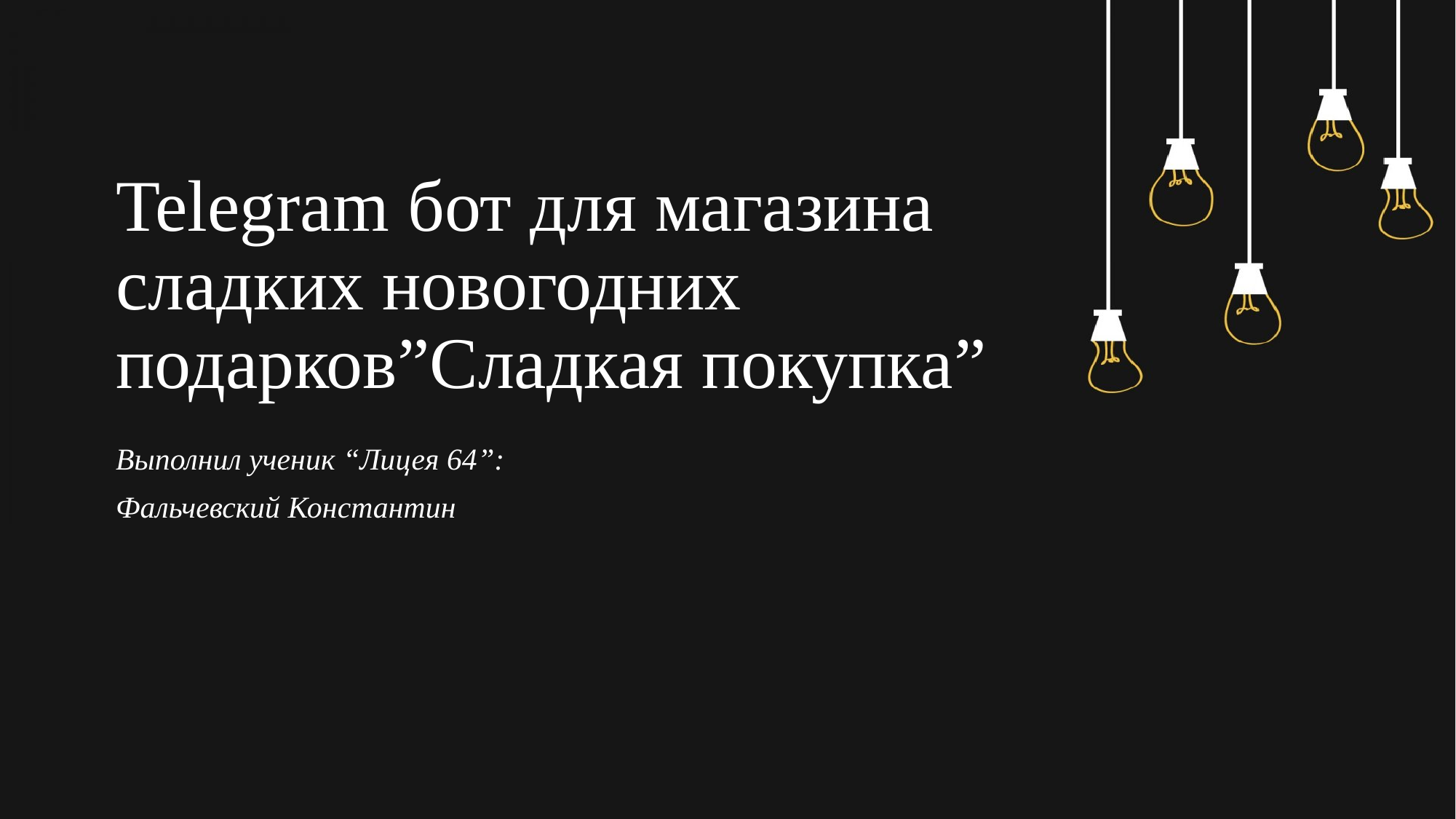

# Telegram бот для магазина сладких новогодних подарков”Сладкая покупка”
Выполнил ученик “Лицея 64”:
Фальчевский Константин